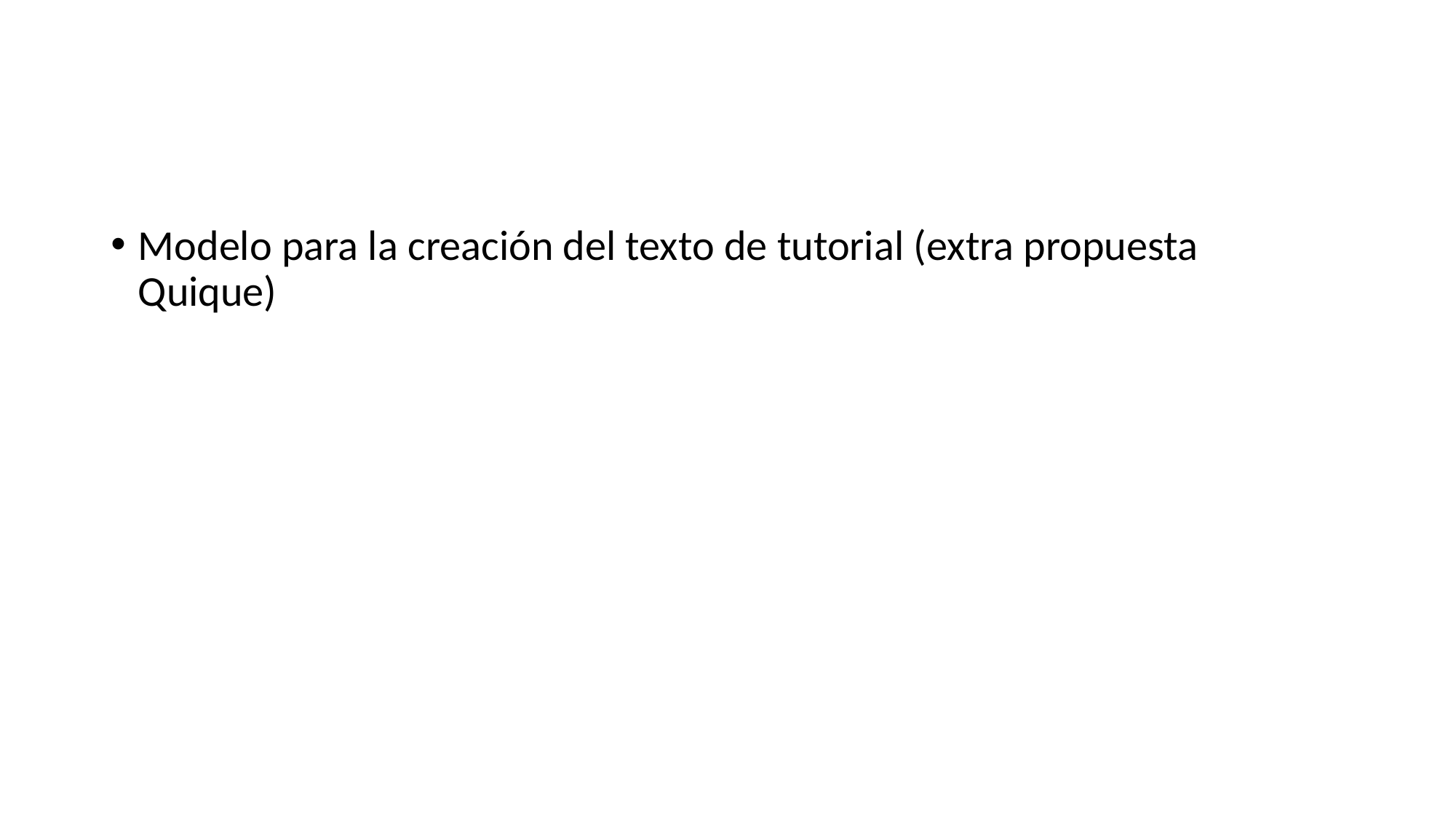

#
Modelo para la creación del texto de tutorial (extra propuesta Quique)